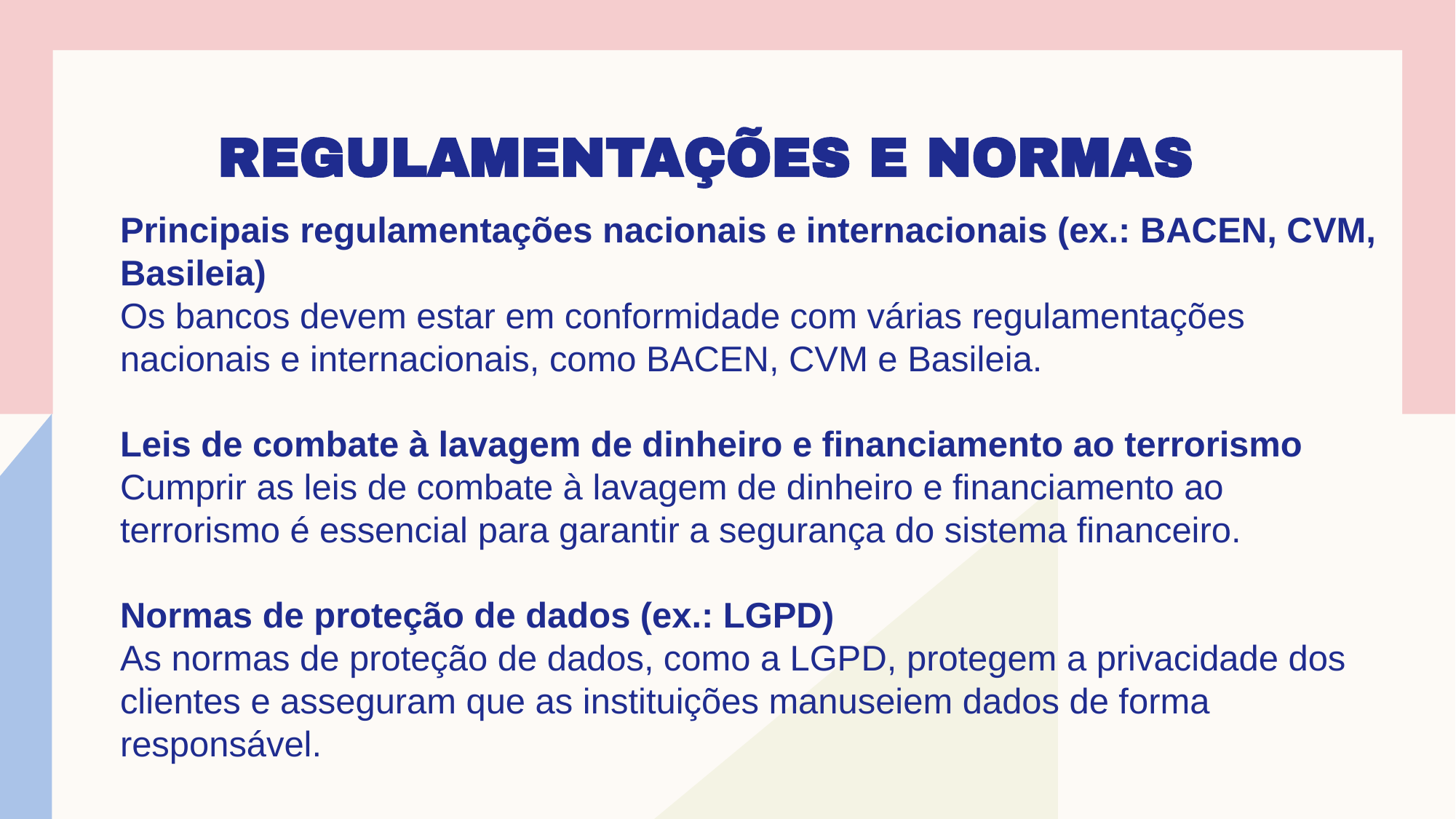

# Regulamentações e Normas
Principais regulamentações nacionais e internacionais (ex.: BACEN, CVM, Basileia)
Os bancos devem estar em conformidade com várias regulamentações nacionais e internacionais, como BACEN, CVM e Basileia.

Leis de combate à lavagem de dinheiro e financiamento ao terrorismo
Cumprir as leis de combate à lavagem de dinheiro e financiamento ao terrorismo é essencial para garantir a segurança do sistema financeiro.

Normas de proteção de dados (ex.: LGPD)
As normas de proteção de dados, como a LGPD, protegem a privacidade dos clientes e asseguram que as instituições manuseiem dados de forma responsável.